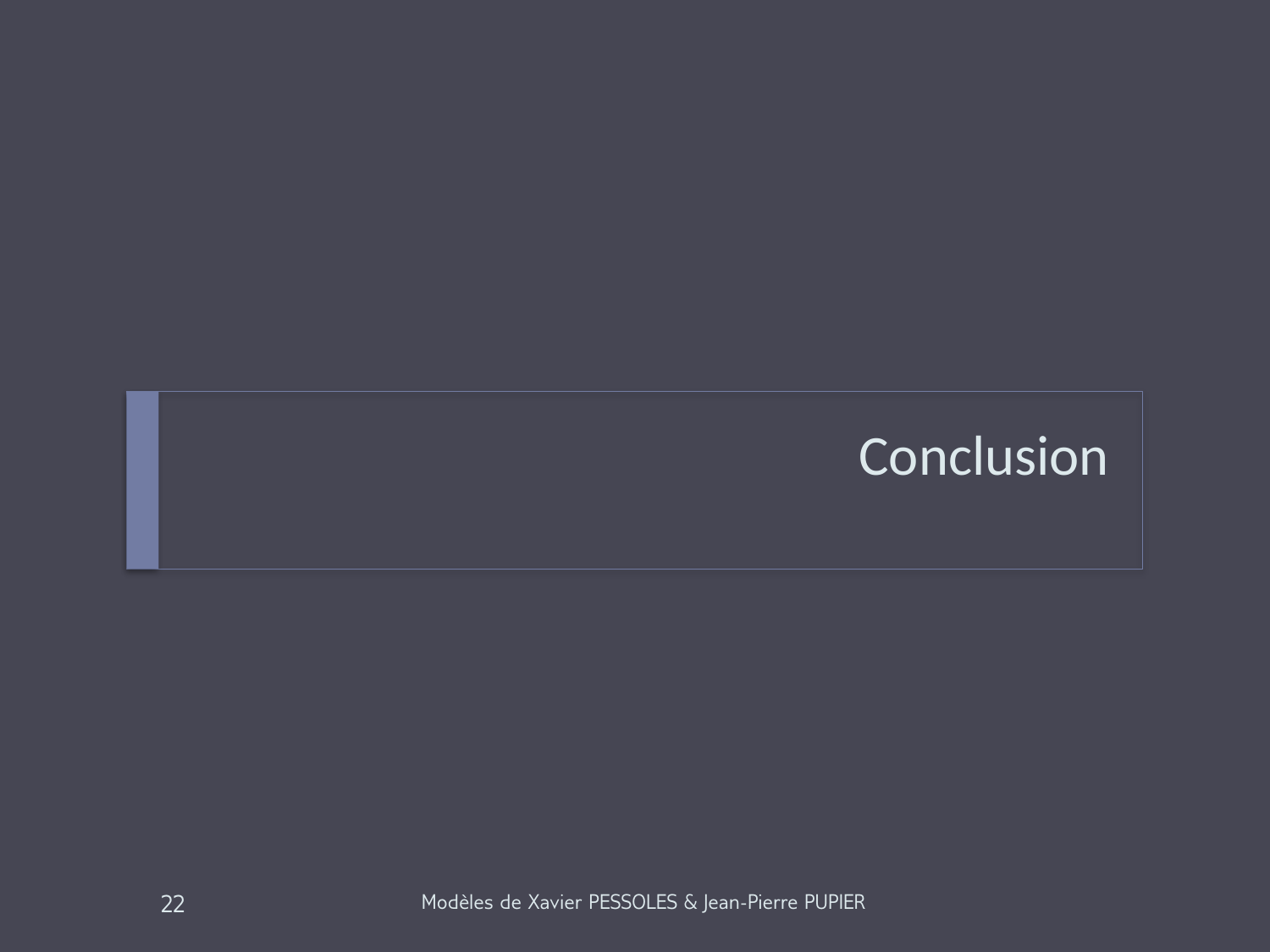

# Conclusion

22
Modèles de Xavier PESSOLES & Jean-Pierre PUPIER